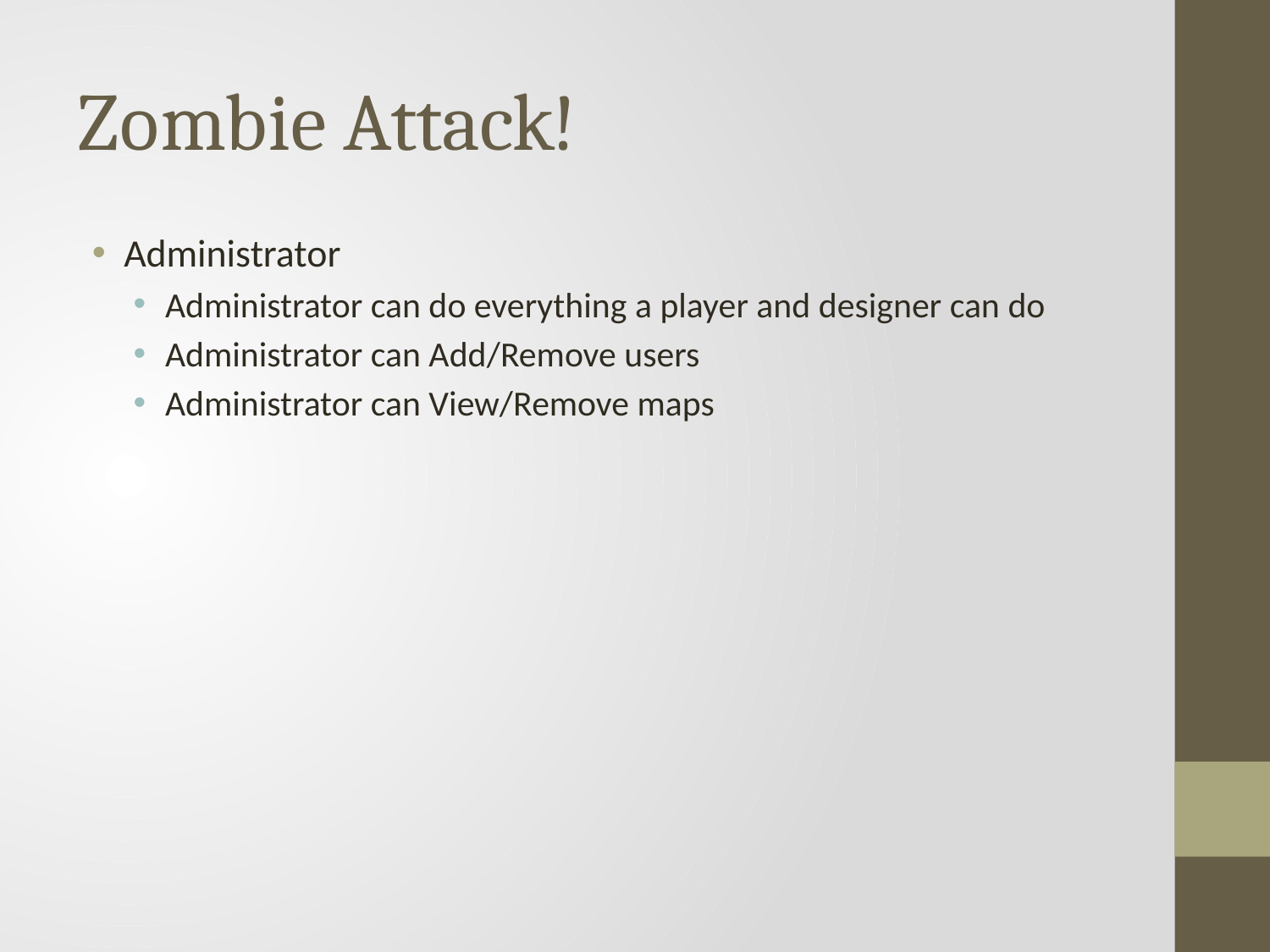

# Zombie Attack!
Administrator
Administrator can do everything a player and designer can do
Administrator can Add/Remove users
Administrator can View/Remove maps